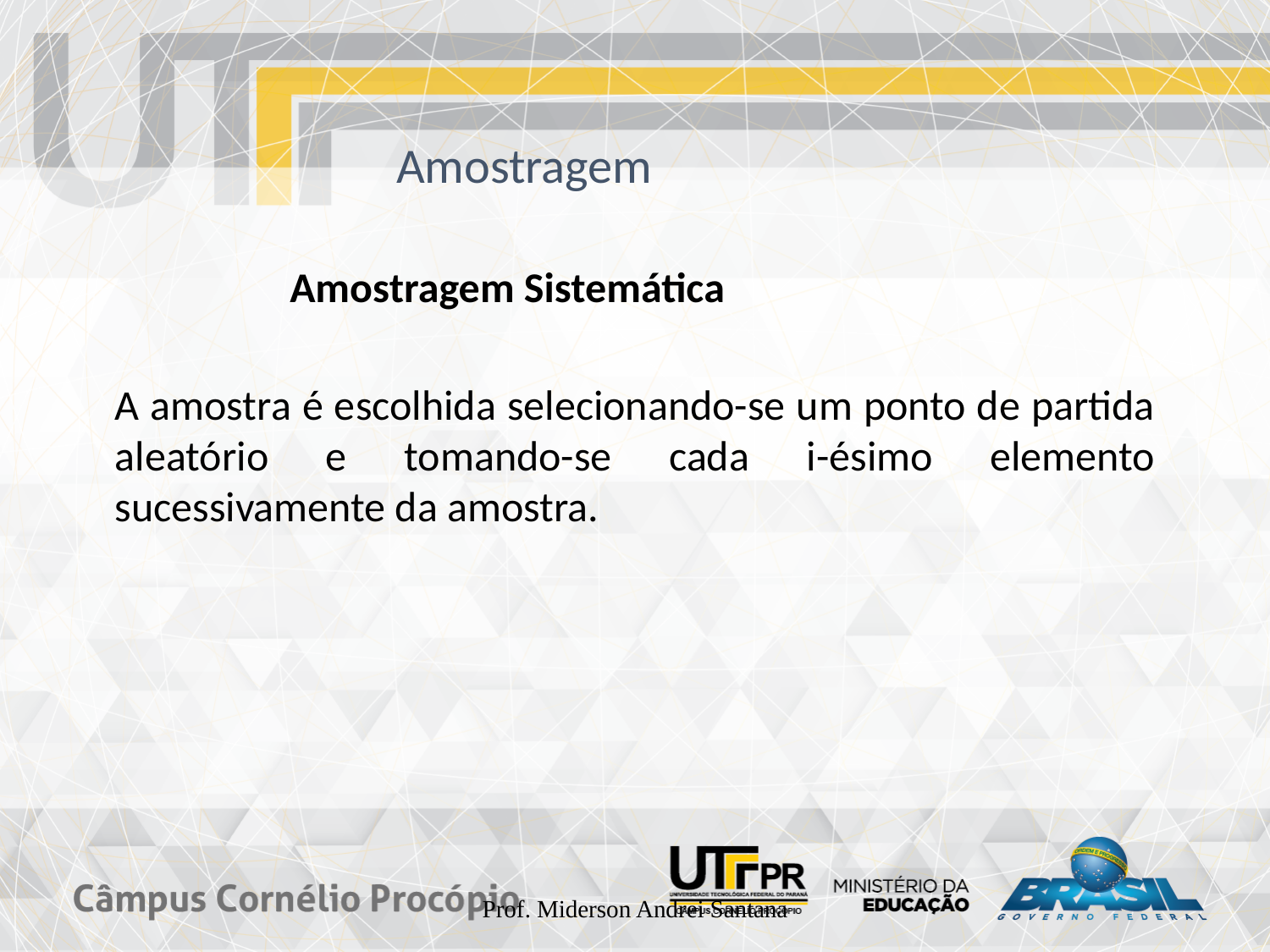

#
Amostragem
Amostragem Sistemática
A amostra é escolhida selecionando-se um ponto de partida aleatório e tomando-se cada i-ésimo elemento sucessivamente da amostra.
Prof. Miderson Andrei Santana